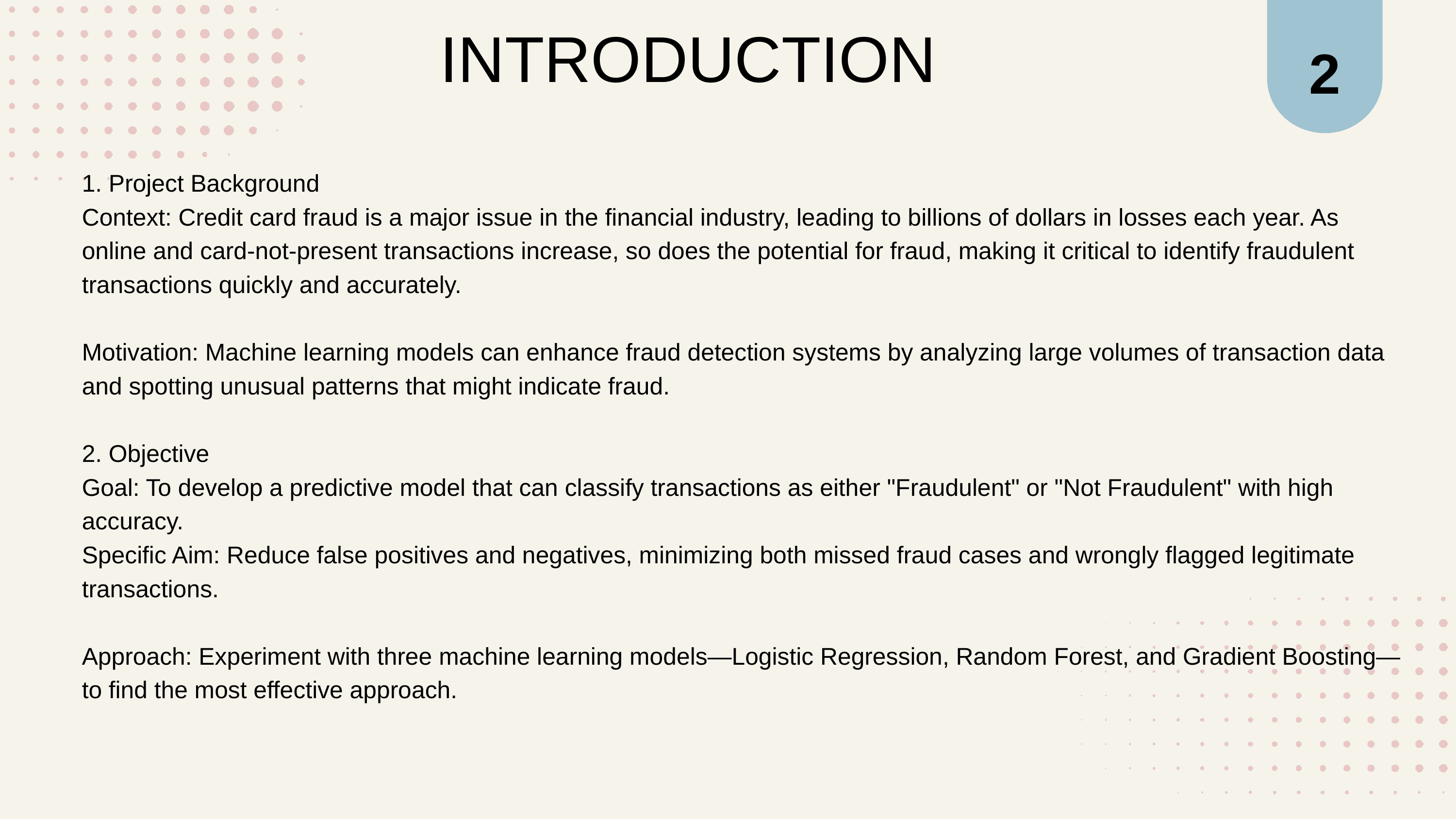

2

INTRODUCTION
1. Project Background
Context: Credit card fraud is a major issue in the financial industry, leading to billions of dollars in losses each year. As online and card-not-present transactions increase, so does the potential for fraud, making it critical to identify fraudulent transactions quickly and accurately.

Motivation: Machine learning models can enhance fraud detection systems by analyzing large volumes of transaction data and spotting unusual patterns that might indicate fraud.

2. Objective
Goal: To develop a predictive model that can classify transactions as either "Fraudulent" or "Not Fraudulent" with high accuracy.
Specific Aim: Reduce false positives and negatives, minimizing both missed fraud cases and wrongly flagged legitimate transactions.

Approach: Experiment with three machine learning models—Logistic Regression, Random Forest, and Gradient Boosting—to find the most effective approach.